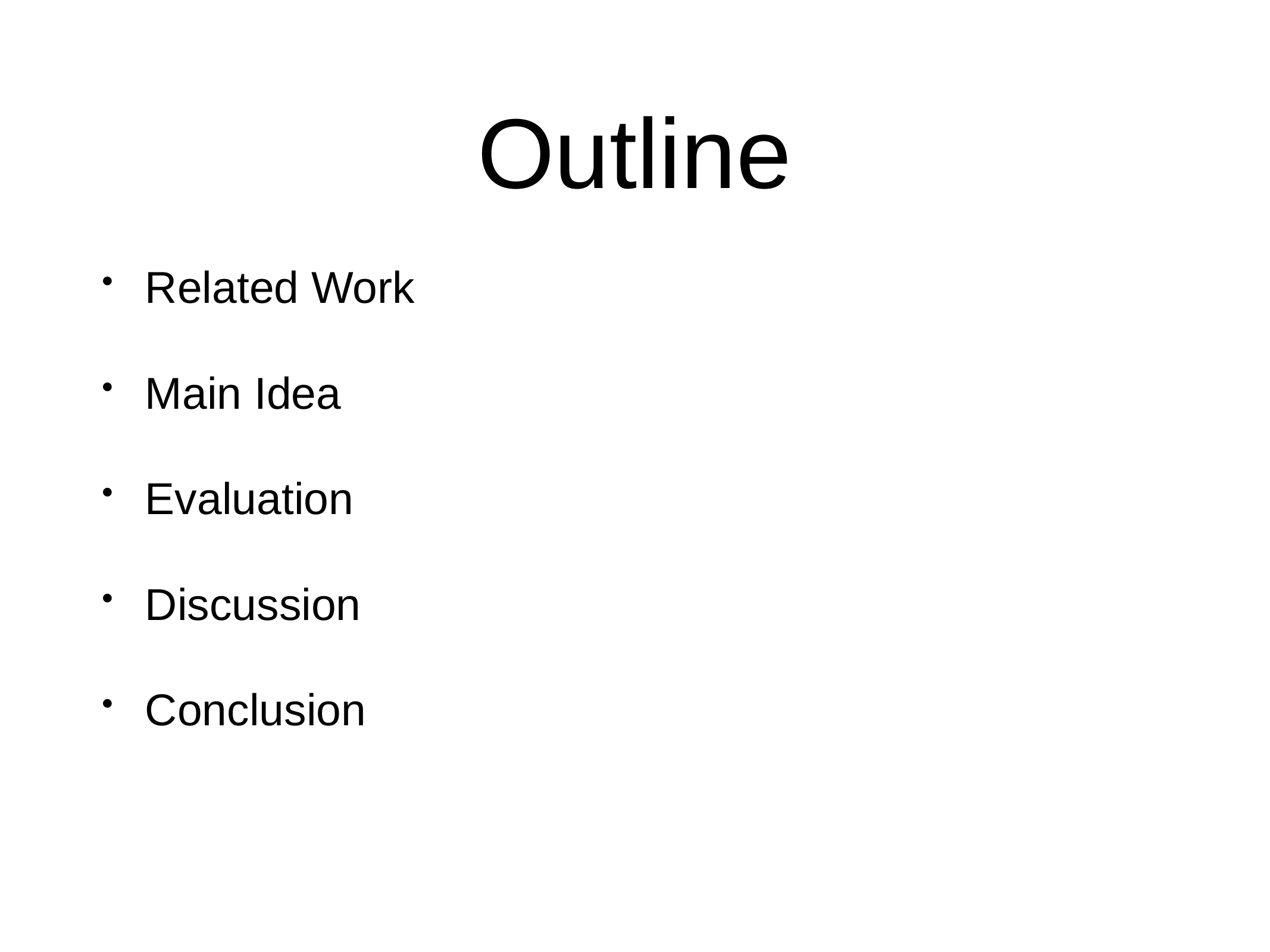

Outline
Related Work
Main Idea
Evaluation
Discussion
Conclusion